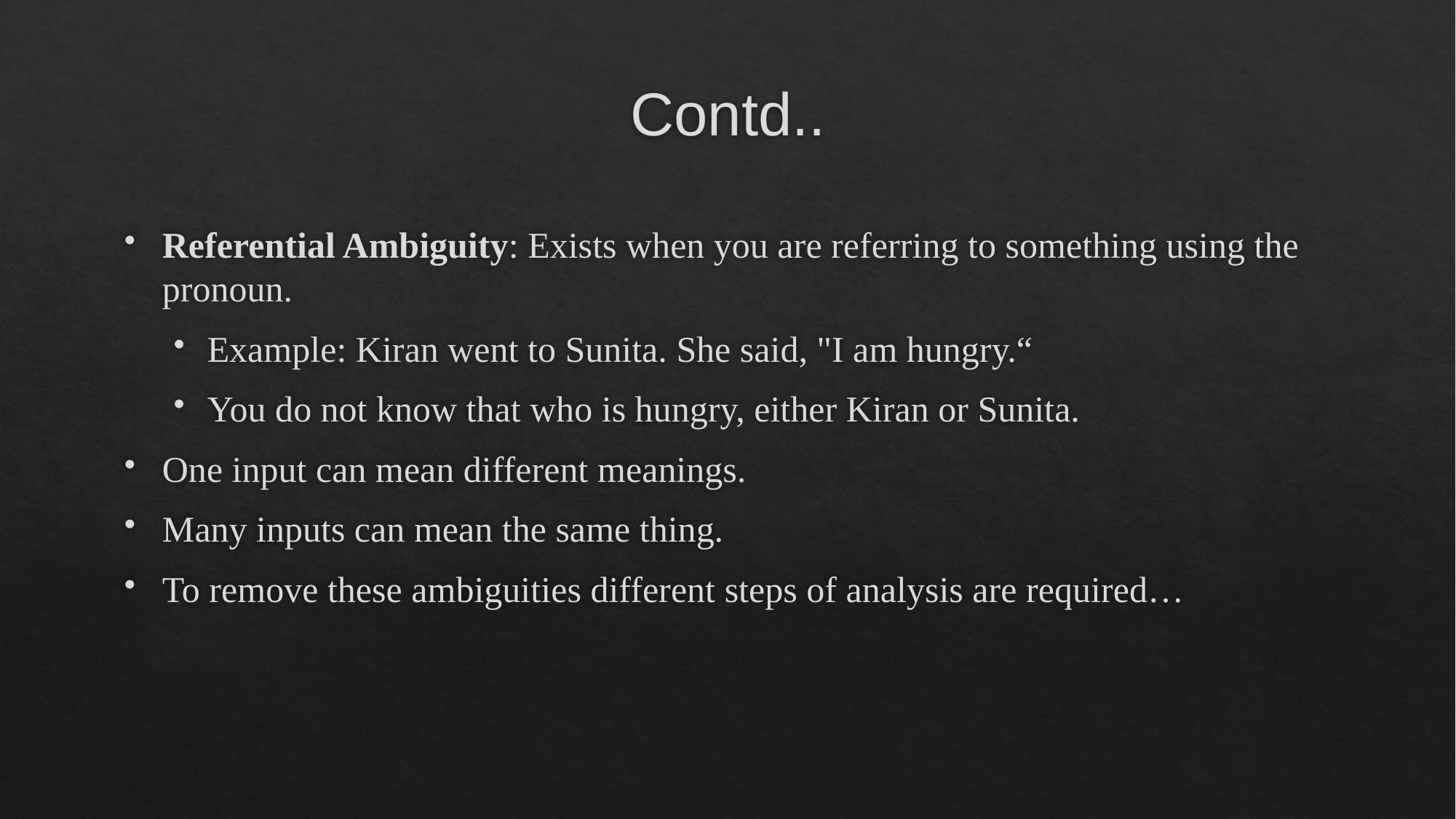

# Contd..
Referential Ambiguity: Exists when you are referring to something using the pronoun.
Example: Kiran went to Sunita. She said, "I am hungry.“
You do not know that who is hungry, either Kiran or Sunita.
One input can mean different meanings.
Many inputs can mean the same thing.
To remove these ambiguities different steps of analysis are required…